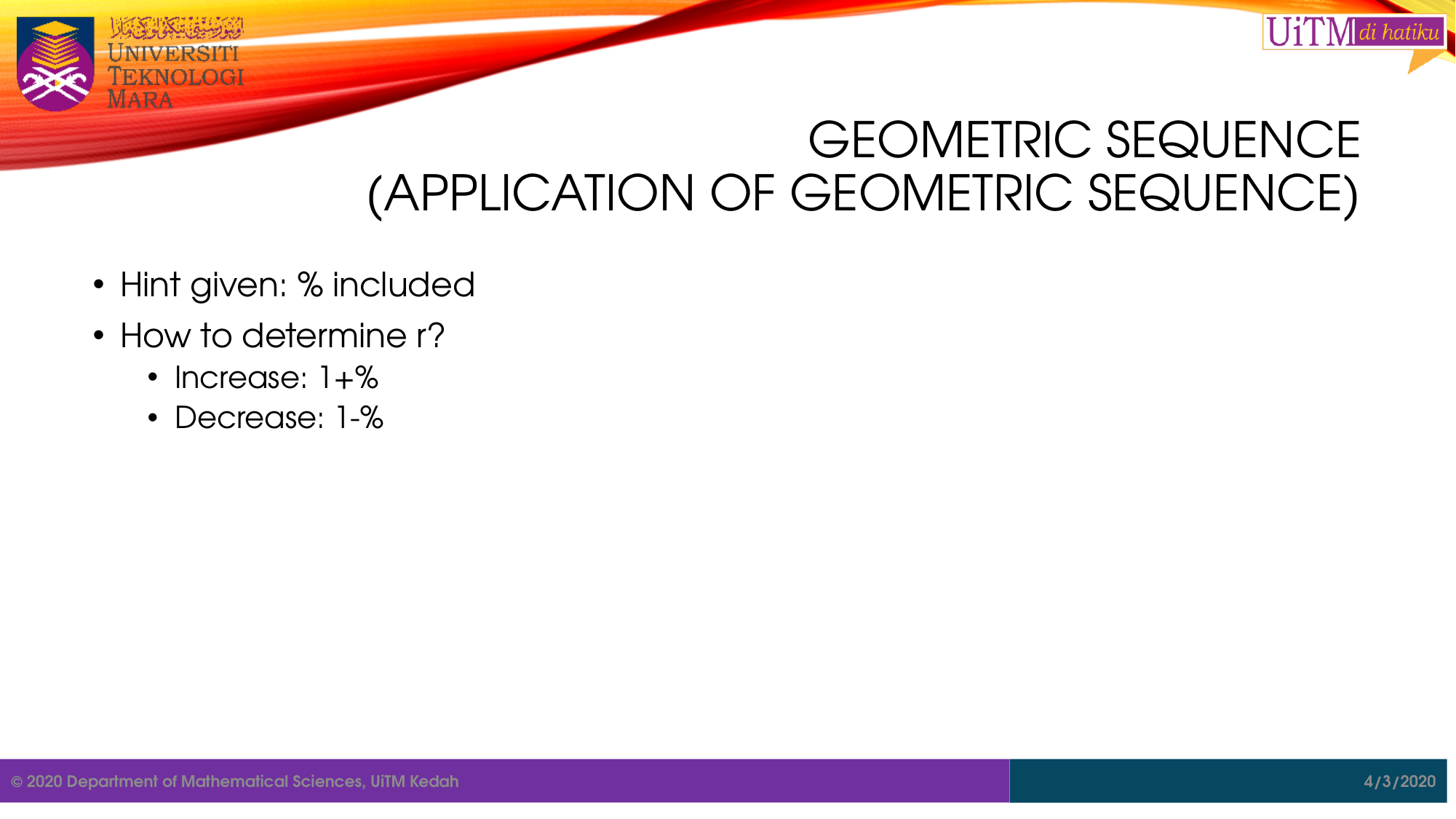

# GEOMETRIC SEQUENCE (application of geometric sequence)
Hint given: % included
How to determine r?
Increase: 1+%
Decrease: 1-%